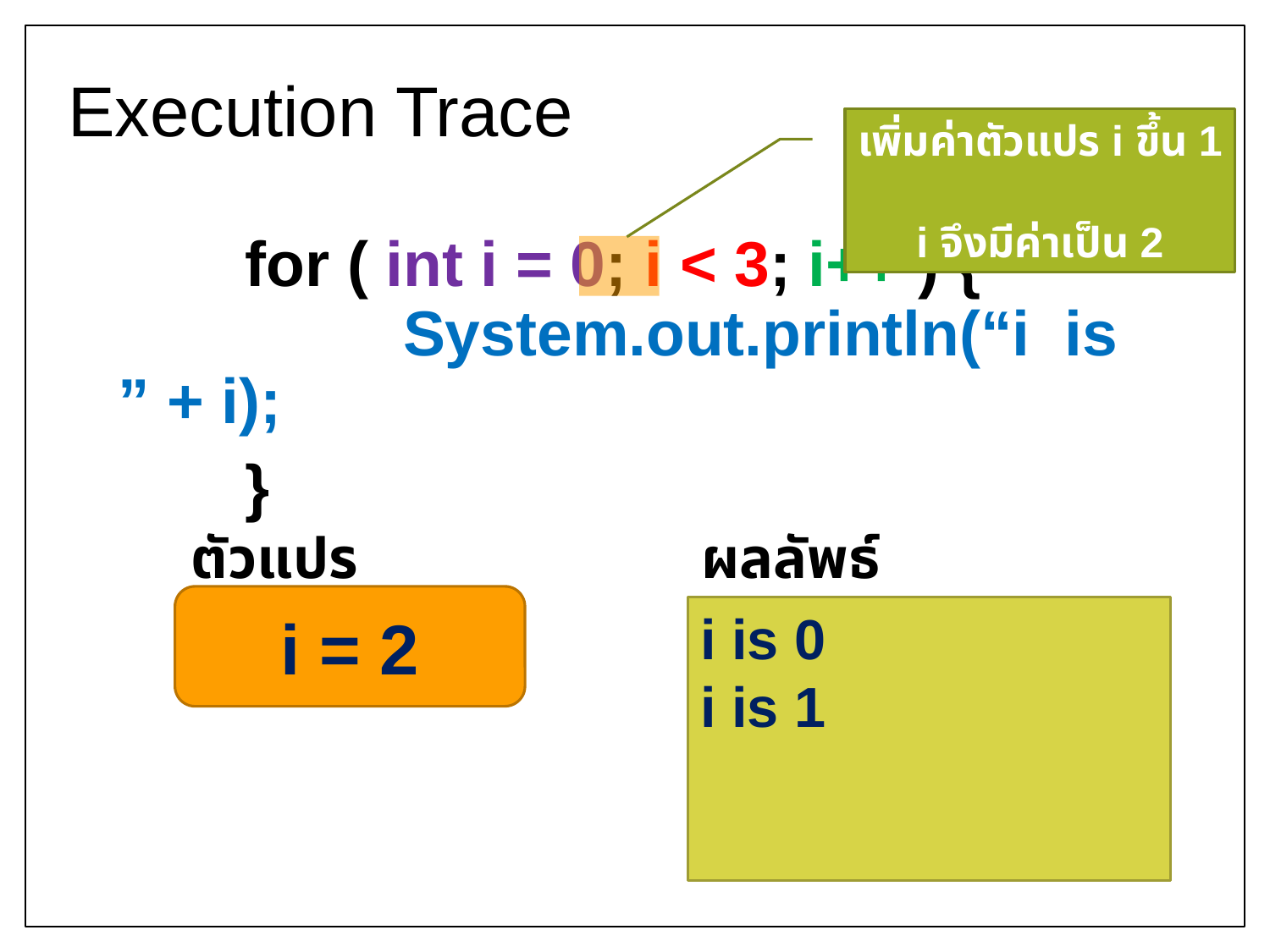

# Execution Trace
เพิ่มค่าตัวแปร i ขึ้น 1
i จึงมีค่าเป็น 2
		for ( int i = 0; i < 3; i++ ) {
	         System.out.println(“i  is ” + i);
		}

ตัวแปร
ผลลัพธ์
i = 2
i is 0
i is 1